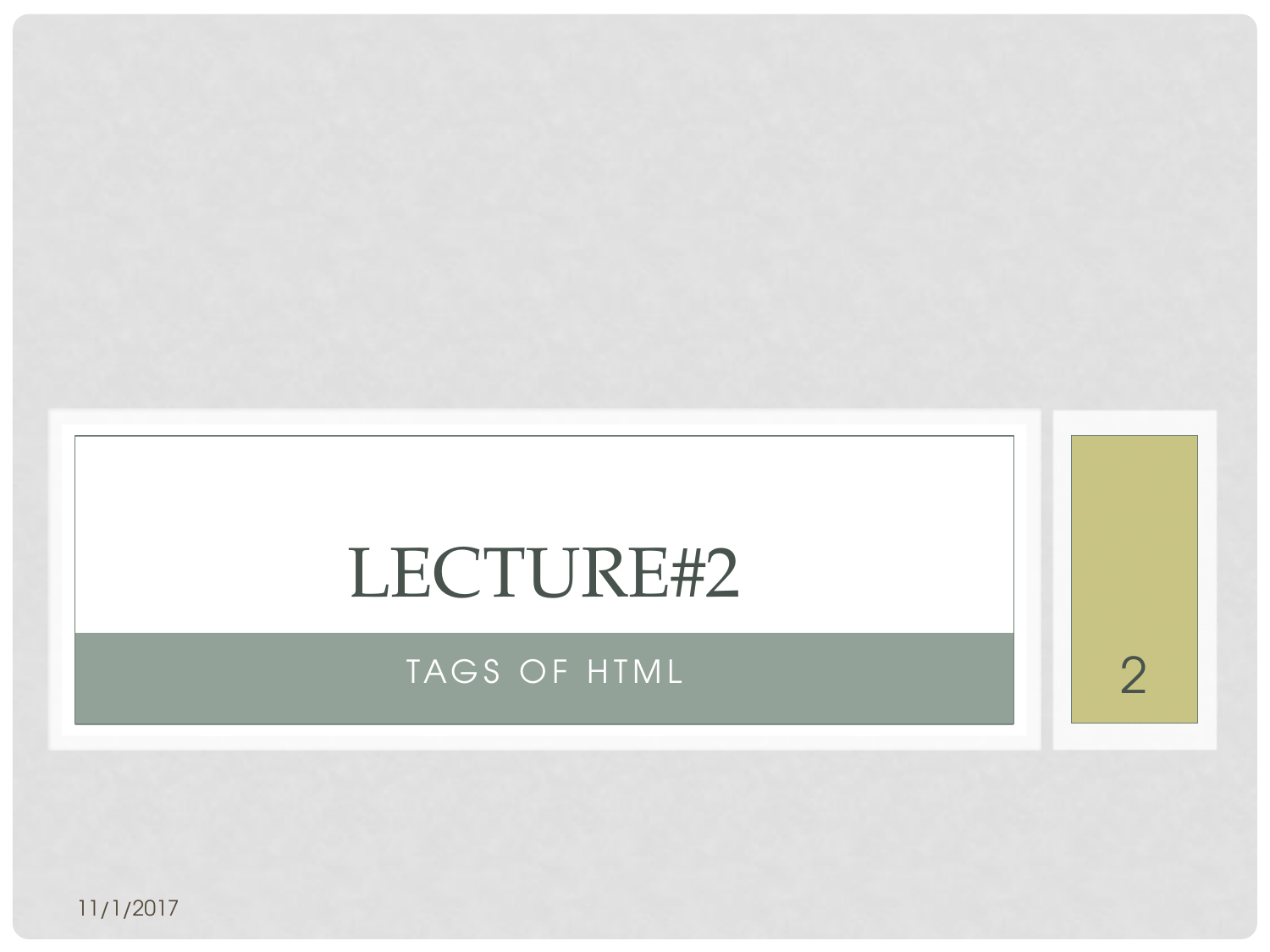

# Lecture#2
2
Tags of html

11/1/2017